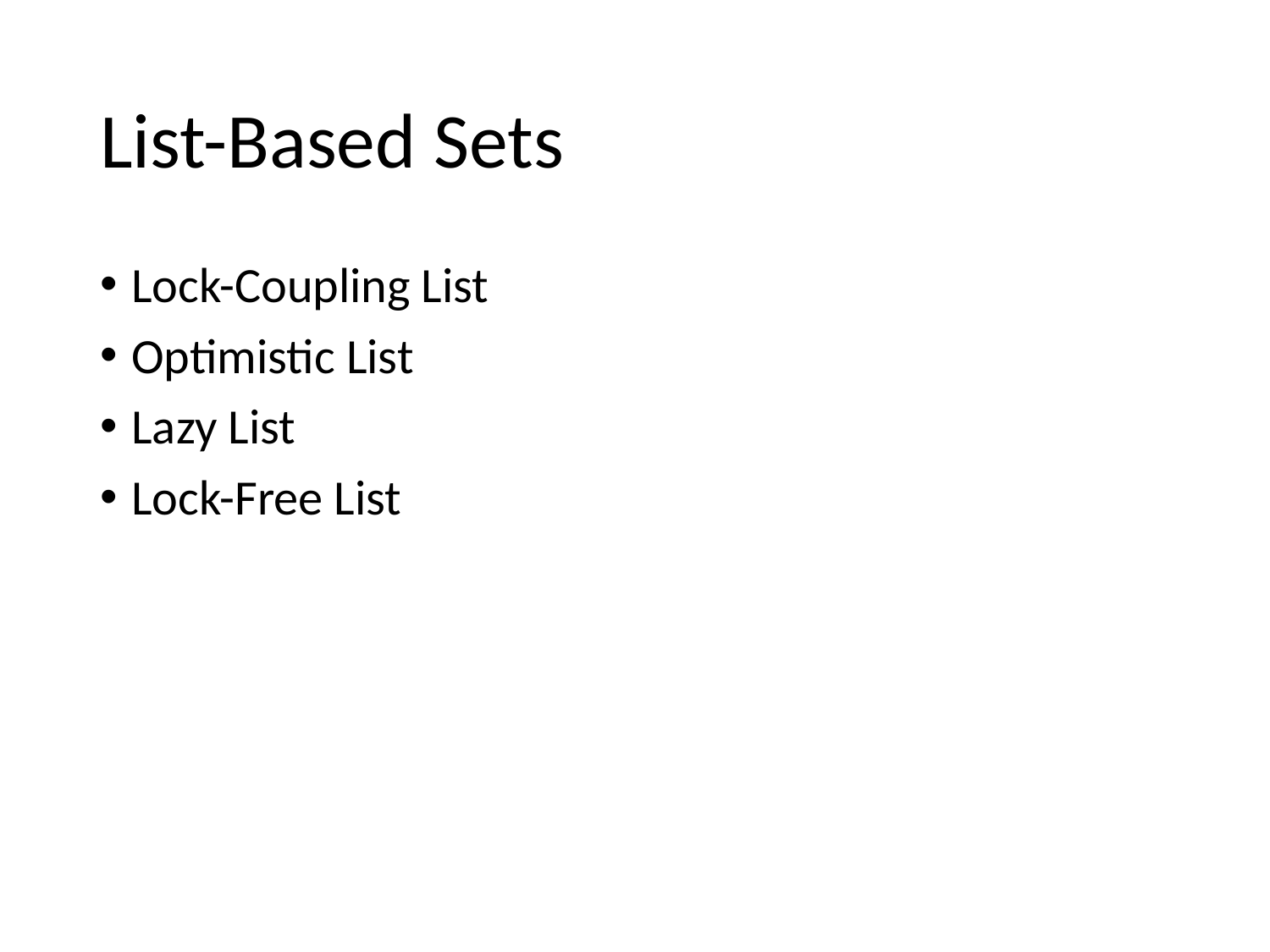

# List-Based Sets
Lock-Coupling List
Optimistic List
Lazy List
Lock-Free List